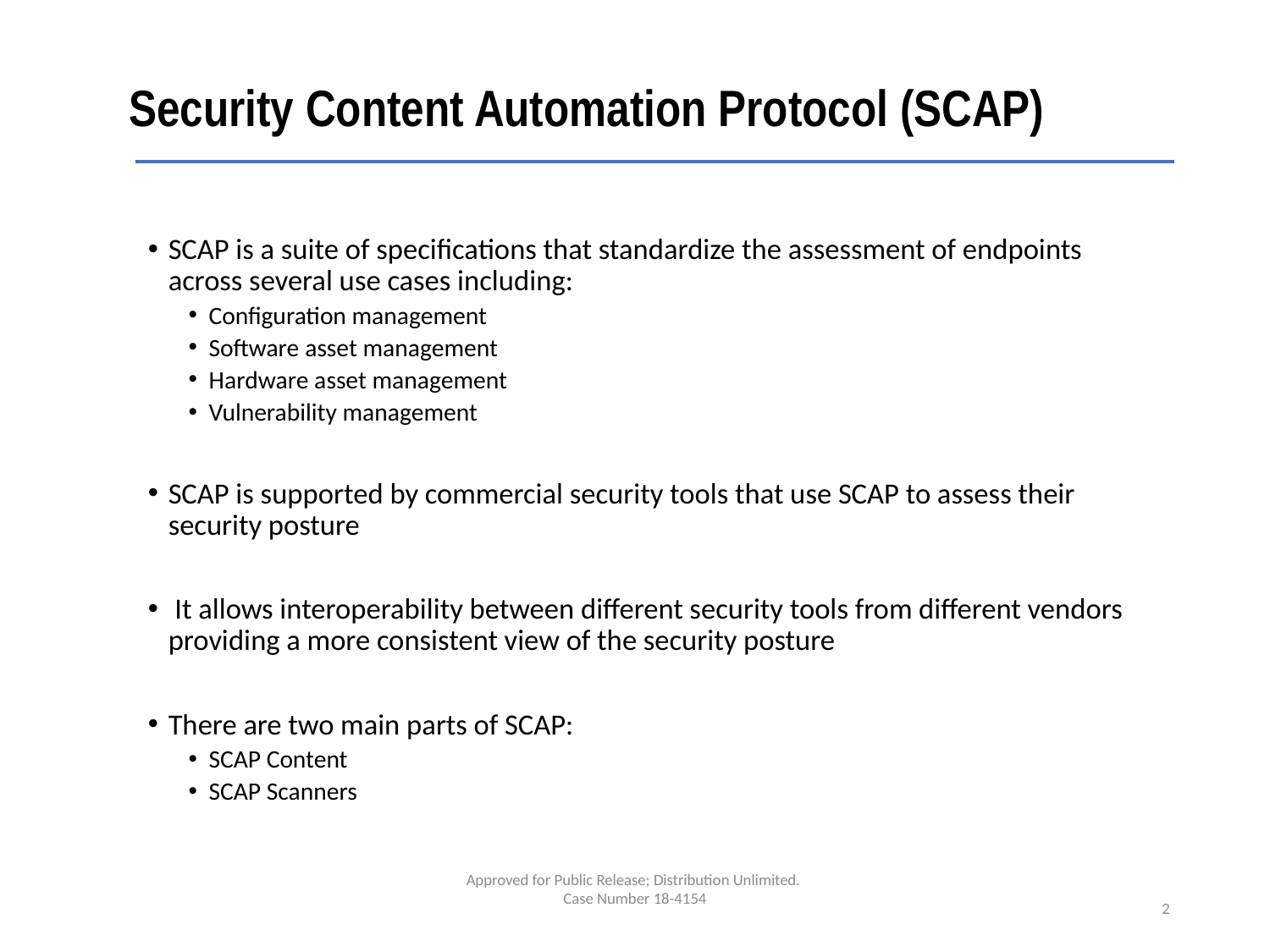

Security Content Automation Protocol (SCAP)
SCAP is a suite of specifications that standardize the assessment of endpoints across several use cases including:
Configuration management
Software asset management
Hardware asset management
Vulnerability management

SCAP is supported by commercial security tools that use SCAP to assess their security posture

 It allows interoperability between different security tools from different vendors providing a more consistent view of the security posture

There are two main parts of SCAP:
SCAP Content
SCAP Scanners

Approved for Public Release; Distribution Unlimited.
Case Number 18-4154

2